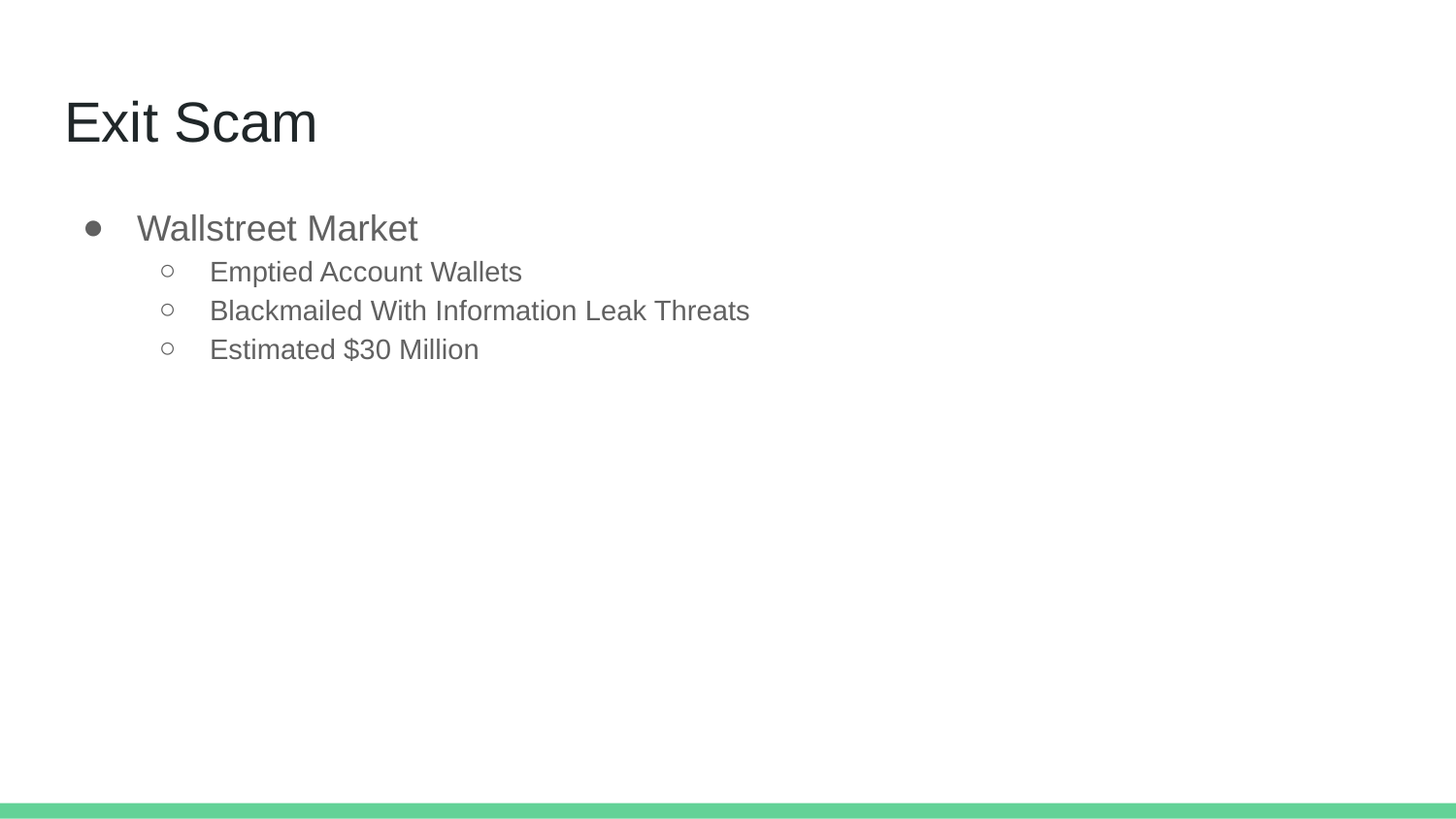

# Exit Scam
Wallstreet Market
Emptied Account Wallets
Blackmailed With Information Leak Threats
Estimated $30 Million